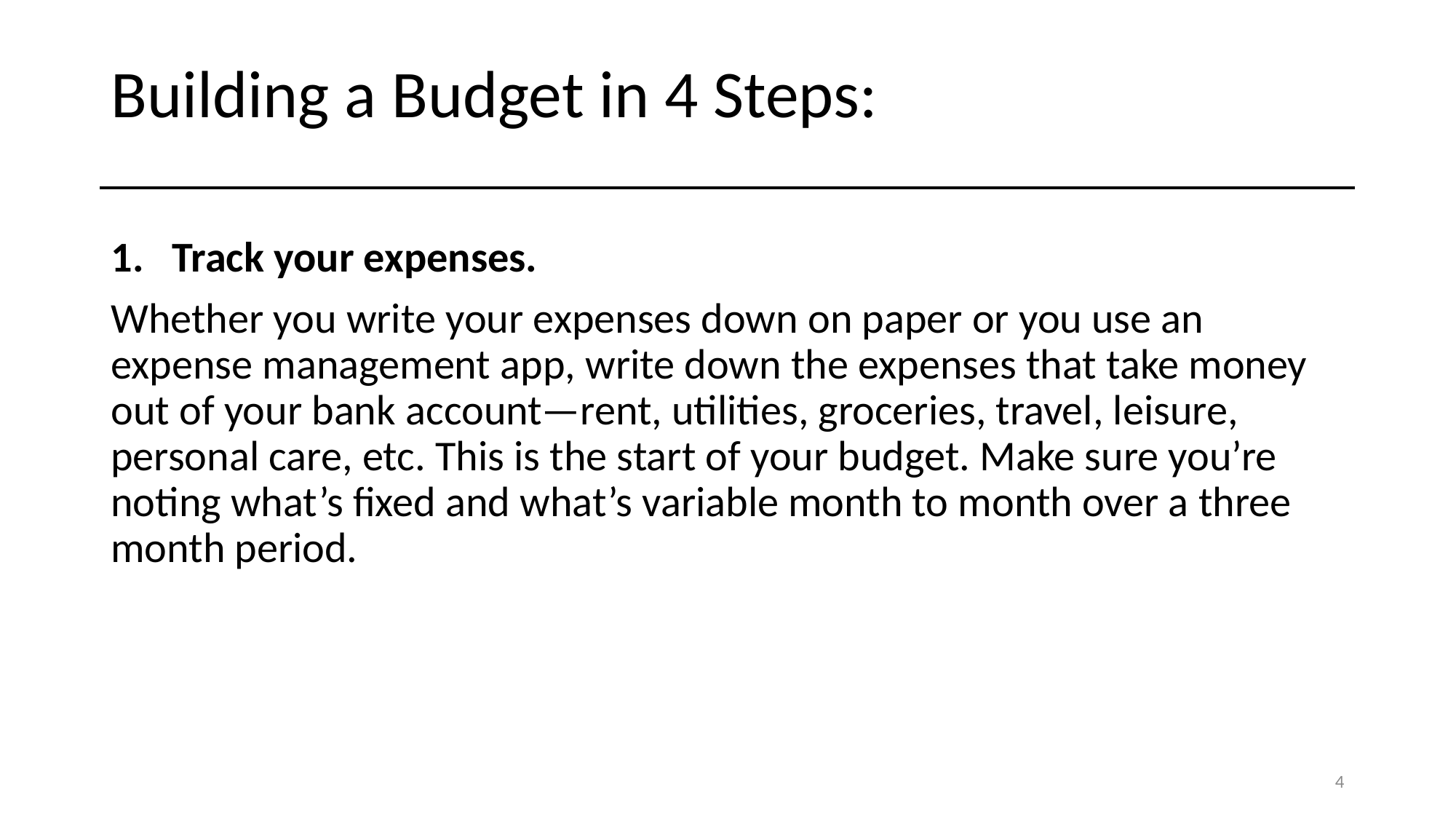

# Building a Budget in 4 Steps:

Track your expenses.
Whether you write your expenses down on paper or you use an expense management app, write down the expenses that take money out of your bank account—rent, utilities, groceries, travel, leisure, personal care, etc. This is the start of your budget. Make sure you’re noting what’s fixed and what’s variable month to month over a three month period.

4